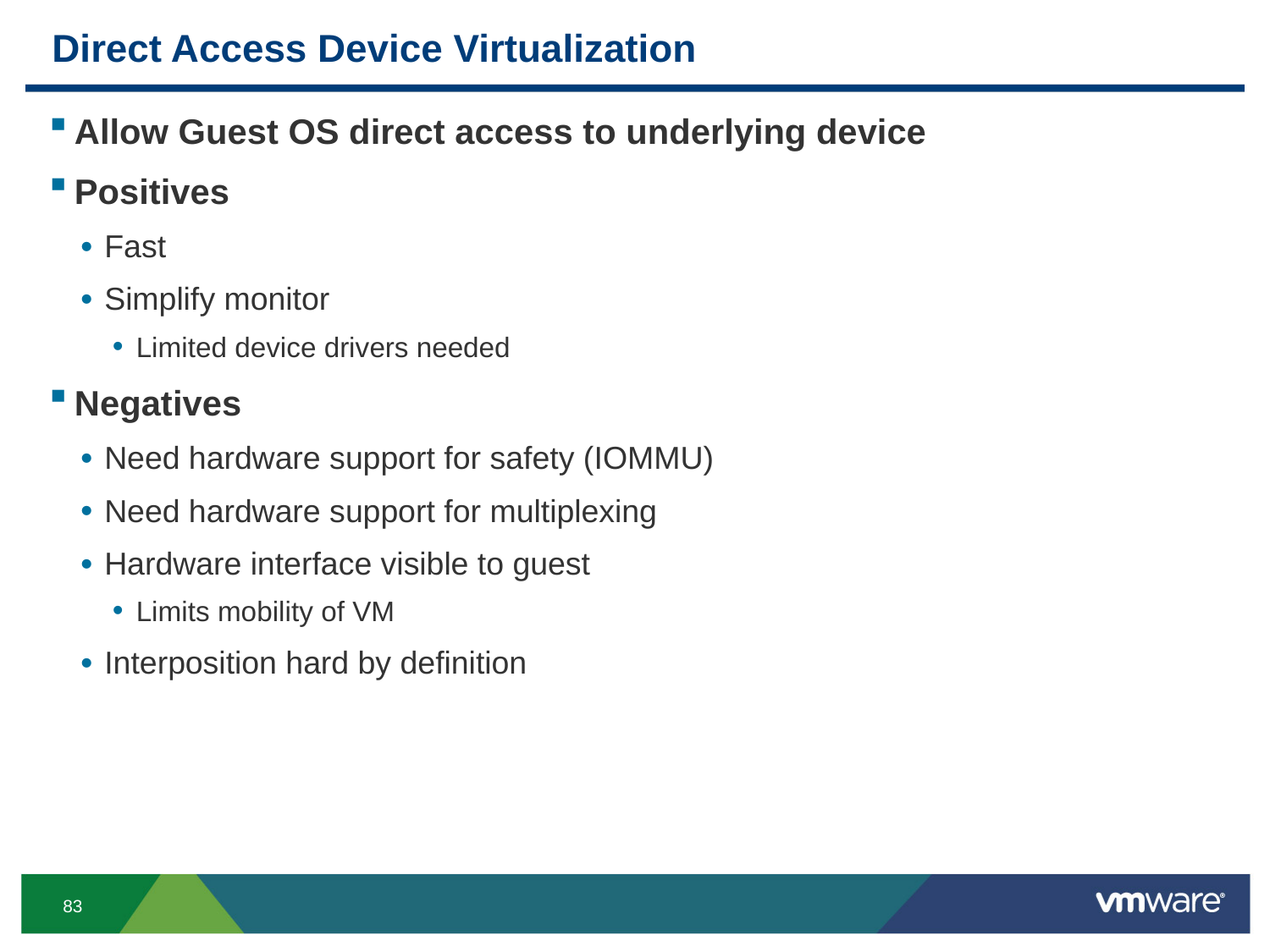

# Direct Access Device Virtualization
Allow Guest OS direct access to underlying device
Positives
Fast
Simplify monitor
Limited device drivers needed
Negatives
Need hardware support for safety (IOMMU)
Need hardware support for multiplexing
Hardware interface visible to guest
Limits mobility of VM
Interposition hard by definition